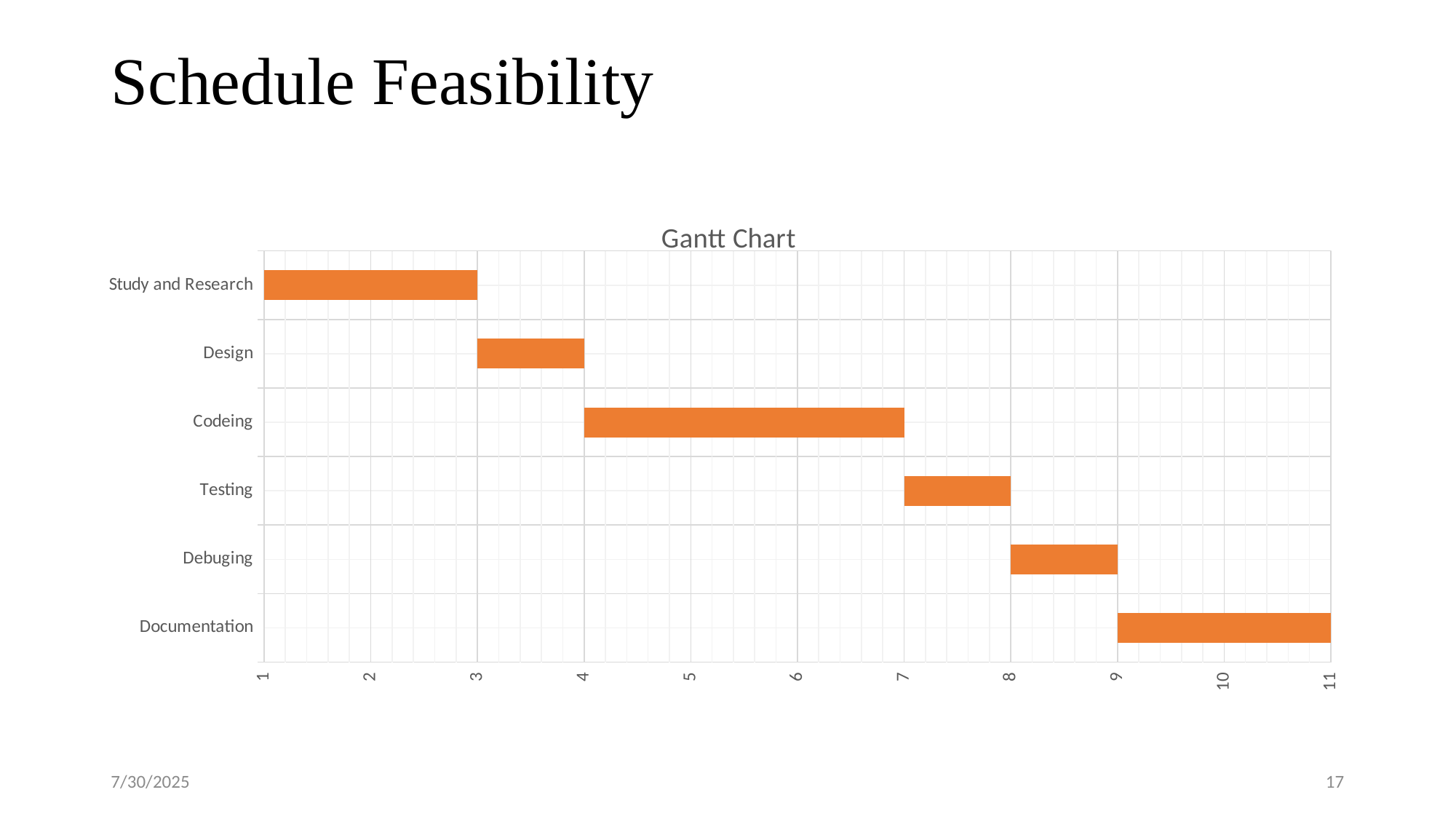

# Schedule Feasibility

### Chart: Gantt Chart

| Category |  | Time |
|---|---|---|
| Study and Research | 1.0 | 2.0 |
| Design | 3.0 | 1.0 |
| Codeing | 4.0 | 3.0 |
| Testing | 7.0 | 1.0 |
| Debuging | 8.0 | 1.0 |
| Documentation | 9.0 | 2.0 |
7/30/2025
17